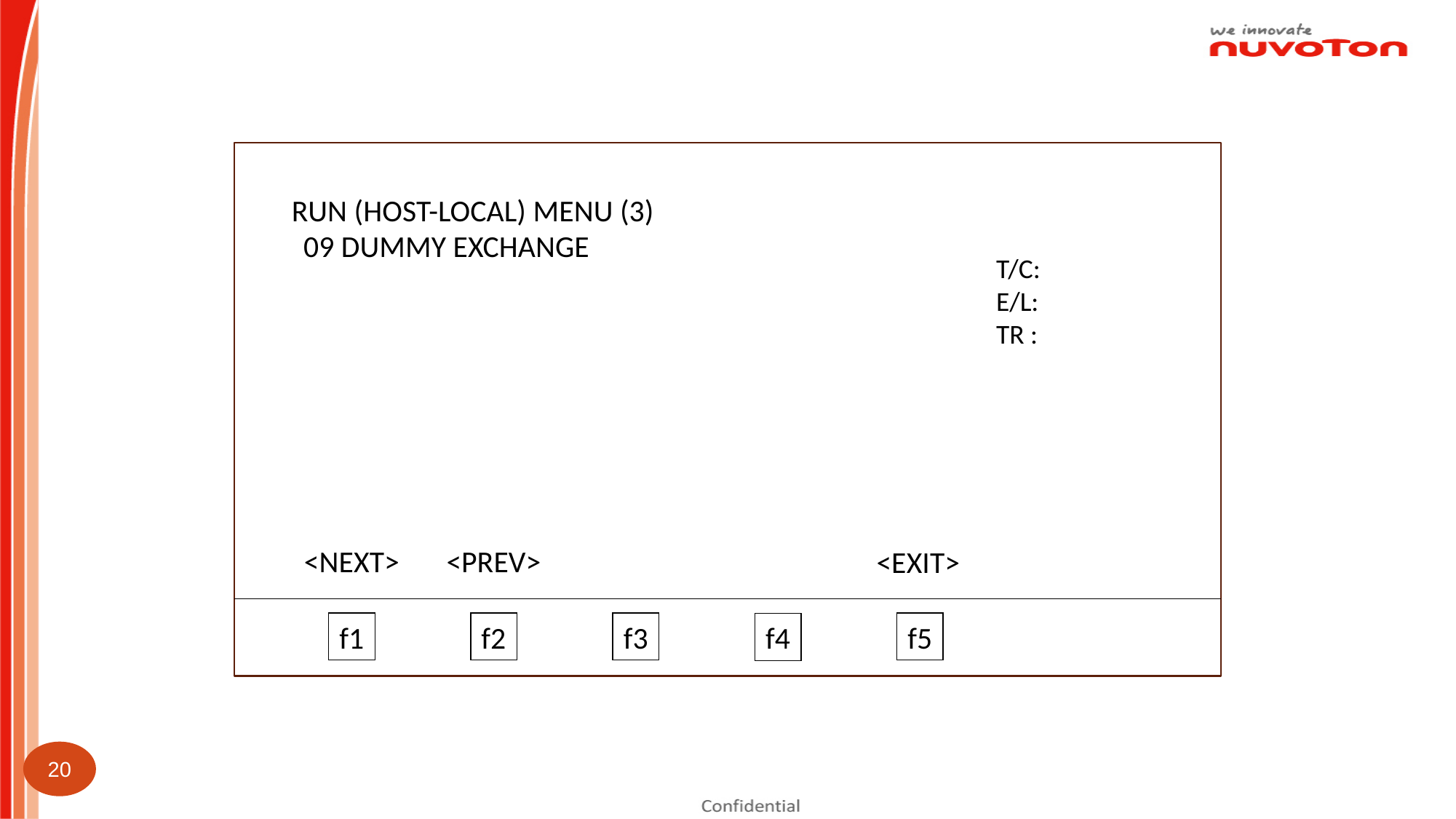

RUN (HOST-LOCAL) MENU (3)
09 DUMMY EXCHANGE
T/C:
E/L:
TR :
<NEXT>
<PREV>
<EXIT>
f1
f2
f3
f5
f4
20